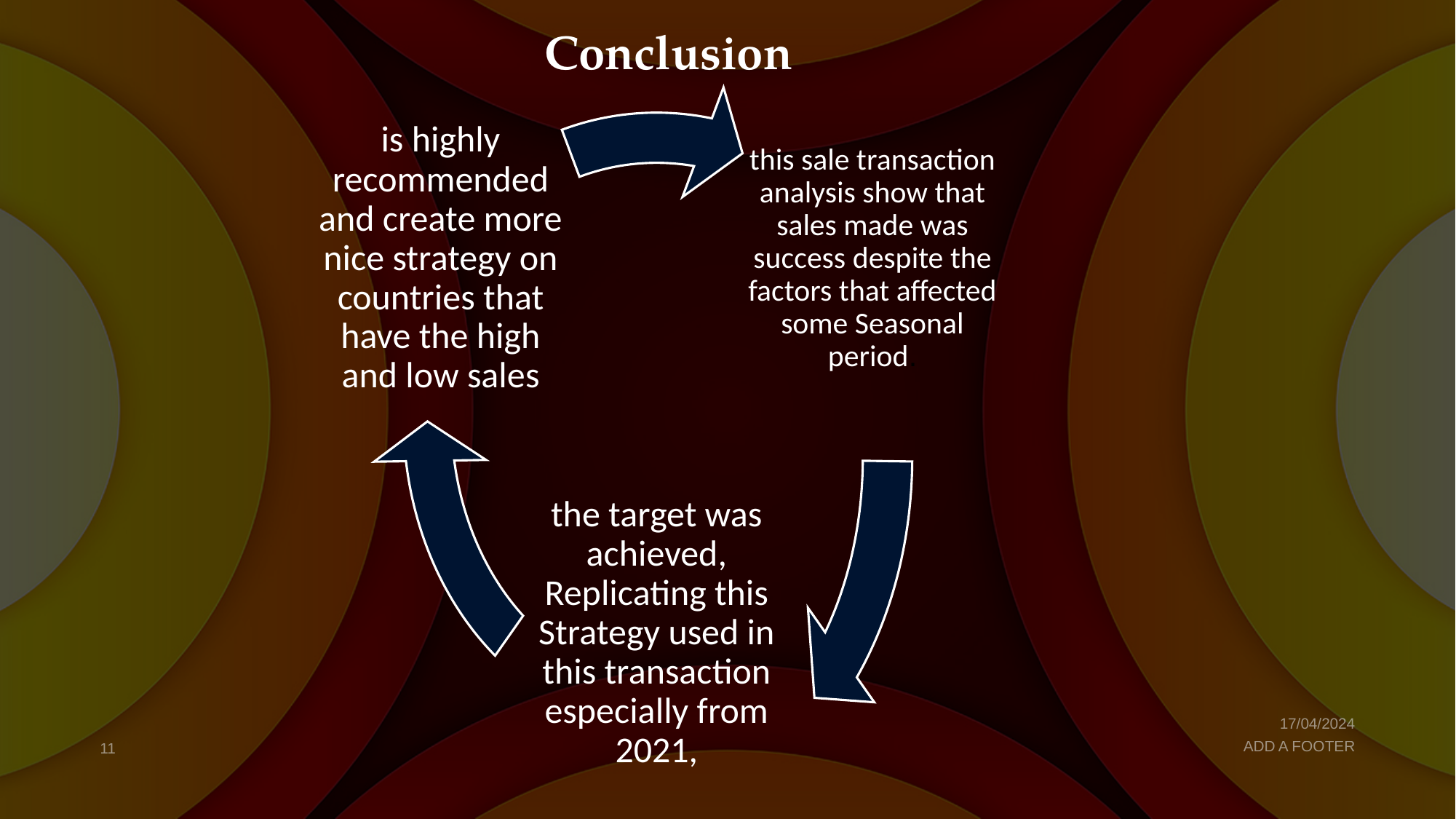

# Conclusion
this sale transaction analysis show that sales made was success despite the factors that affected some Seasonal period.
the target was achieved, Replicating this Strategy used in this transaction especially from 2021,
is highly recommended and create more nice strategy on countries that have the high and low sales
17/04/2024
11
ADD A FOOTER